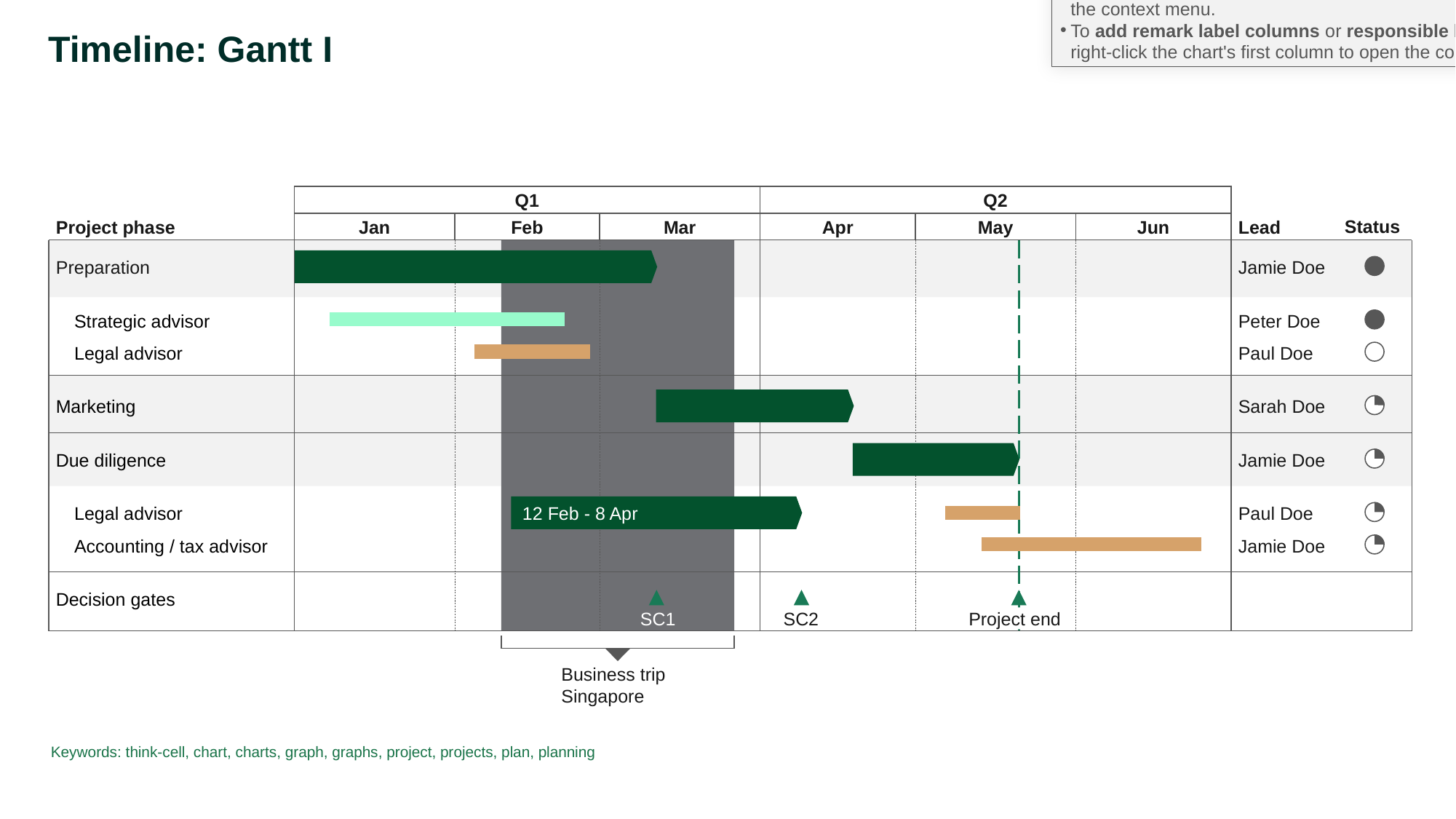

This slide contains a think-cell Gantt chart.
To open the calendar, double-click the calendar scale.
To add timeline items, right-click the body of the chart to open the context menu.
To add remark label columns or responsible label columns, right-click the chart's first column to open the context menu.
# Timeline: Gantt I
Q1
Q2
Jan
Feb
Mar
Apr
May
Jun
Project phase
Lead
Status

Preparation
Jamie Doe

Strategic advisor
Peter Doe

Legal advisor
Paul Doe

Marketing
Sarah Doe

Due diligence
Jamie Doe

12 Feb - 8 Apr
Legal advisor
Paul Doe

Accounting / tax advisor
Jamie Doe

Decision gates

SC1
SC2
Project end

Business trip
Singapore
Keywords: think-cell, chart, charts, graph, graphs, project, projects, plan, planning